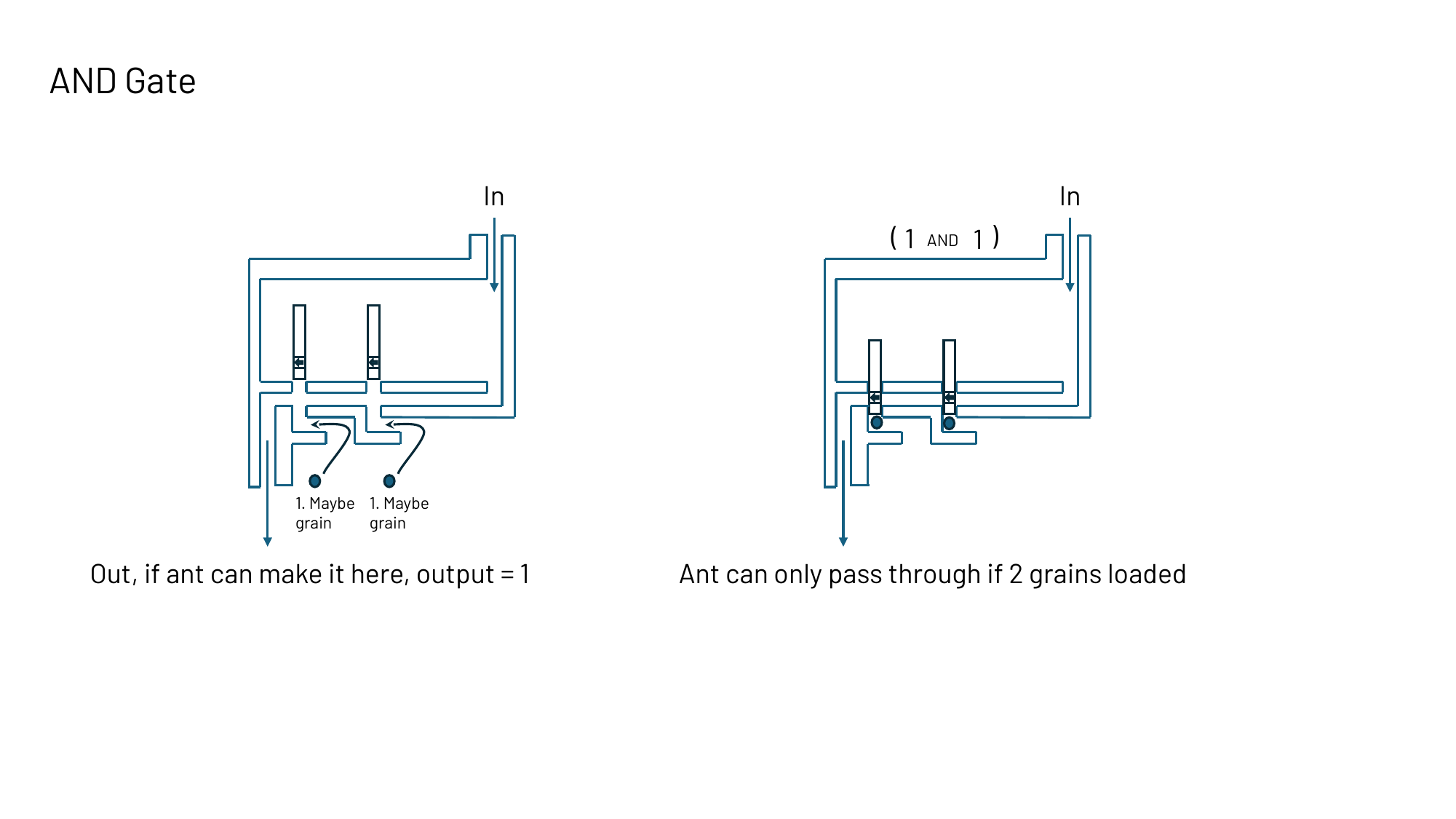

AND Gate
In
In
(
1
1
(
AND

1. Maybe
grain
1. Maybe
grain
Out, if ant can make it here, output = 1
Ant can only pass through if 2 grains loaded